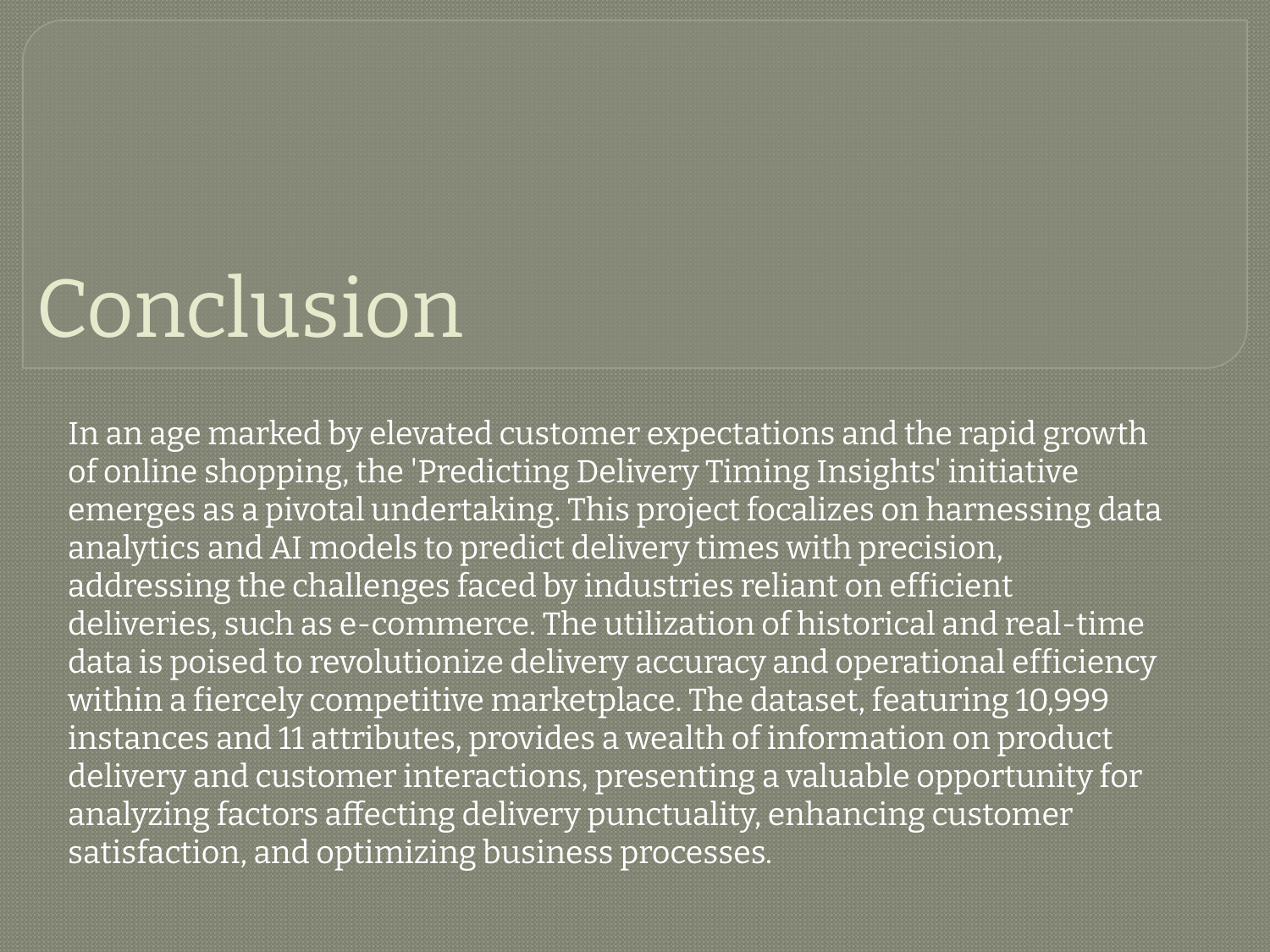

# Conclusion
In an age marked by elevated customer expectations and the rapid growth of online shopping, the 'Predicting Delivery Timing Insights' initiative emerges as a pivotal undertaking. This project focalizes on harnessing data analytics and AI models to predict delivery times with precision, addressing the challenges faced by industries reliant on efficient deliveries, such as e-commerce. The utilization of historical and real-time data is poised to revolutionize delivery accuracy and operational efficiency within a fiercely competitive marketplace. The dataset, featuring 10,999 instances and 11 attributes, provides a wealth of information on product delivery and customer interactions, presenting a valuable opportunity for analyzing factors affecting delivery punctuality, enhancing customer satisfaction, and optimizing business processes.